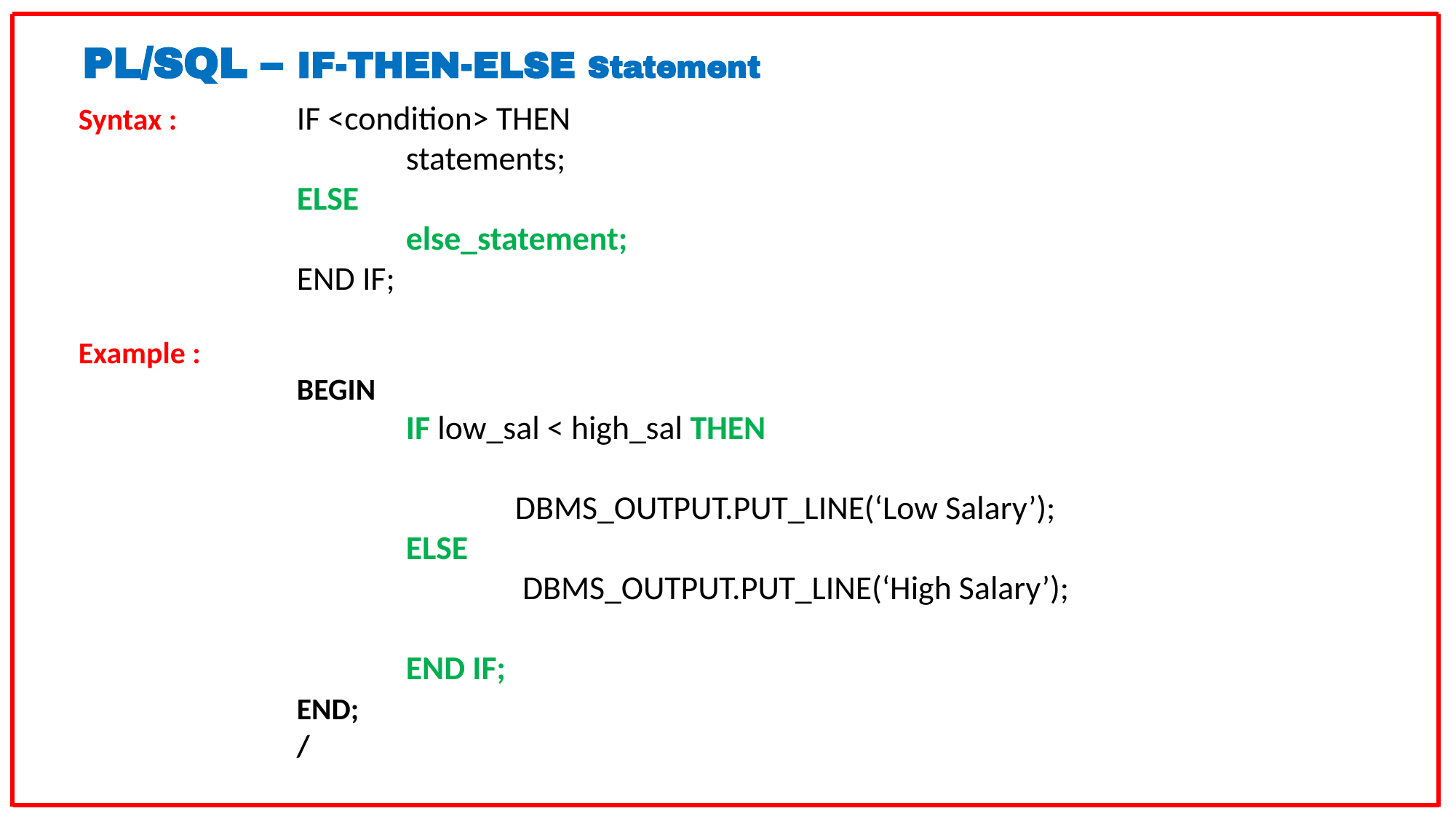

PL/SQL – IF-THEN-ELSE Statement
Syntax :		IF <condition> THEN
		statements;
	ELSE
		else_statement;
	END IF;

Example :
		BEGIN
			IF low_sal < high_sal THEN

				DBMS_OUTPUT.PUT_LINE(‘Low Salary’);
			ELSE
				 DBMS_OUTPUT.PUT_LINE(‘High Salary’);

			END IF;
		END;
		/